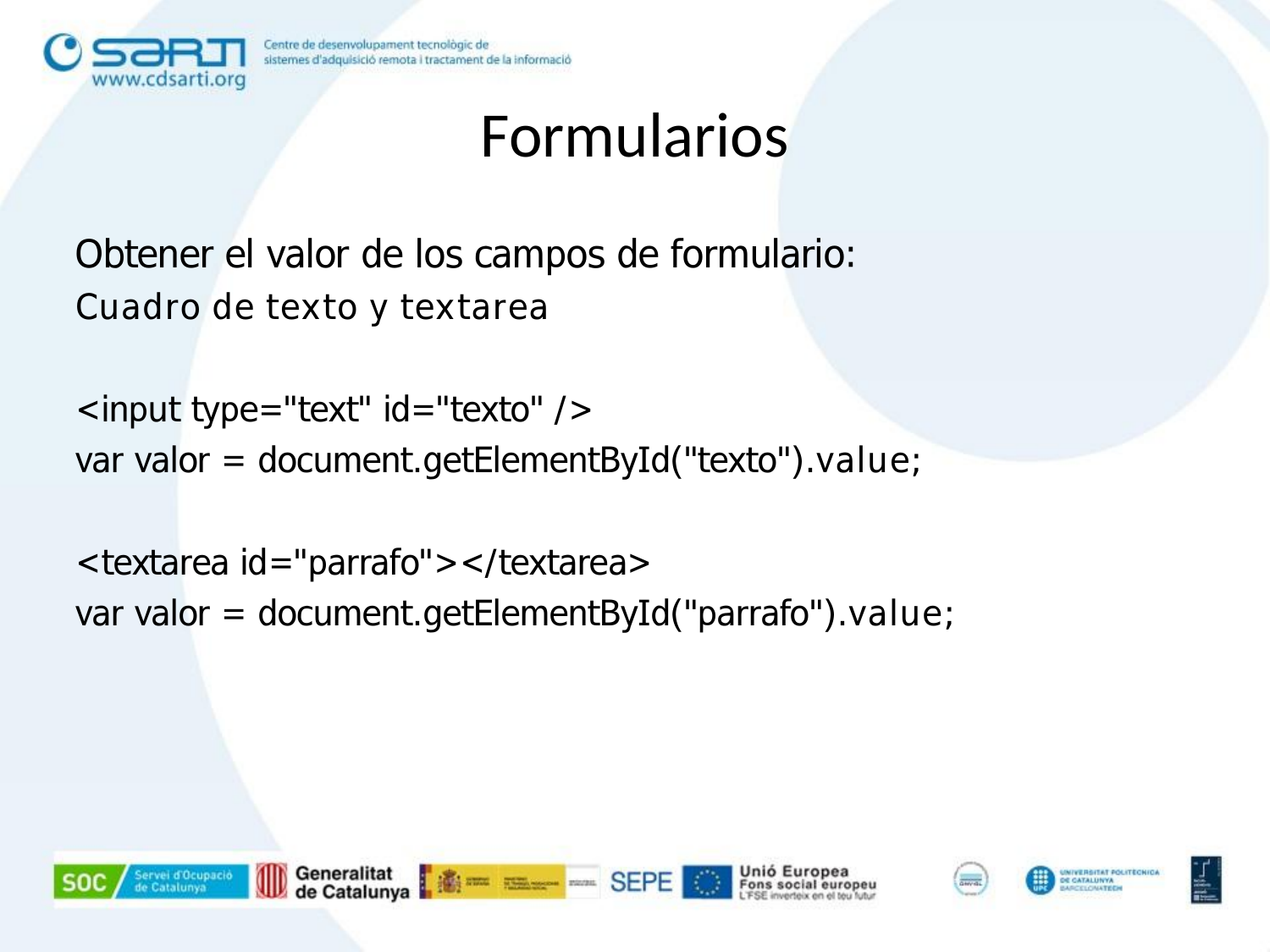

Formularios
Obtener el valor de los campos de formulario:
Cuadro de texto y textarea

<input type="text" id="texto" />
var valor = document.getElementById("texto").value;

<textarea id="parrafo"></textarea>
var valor = document.getElementById("parrafo").value;